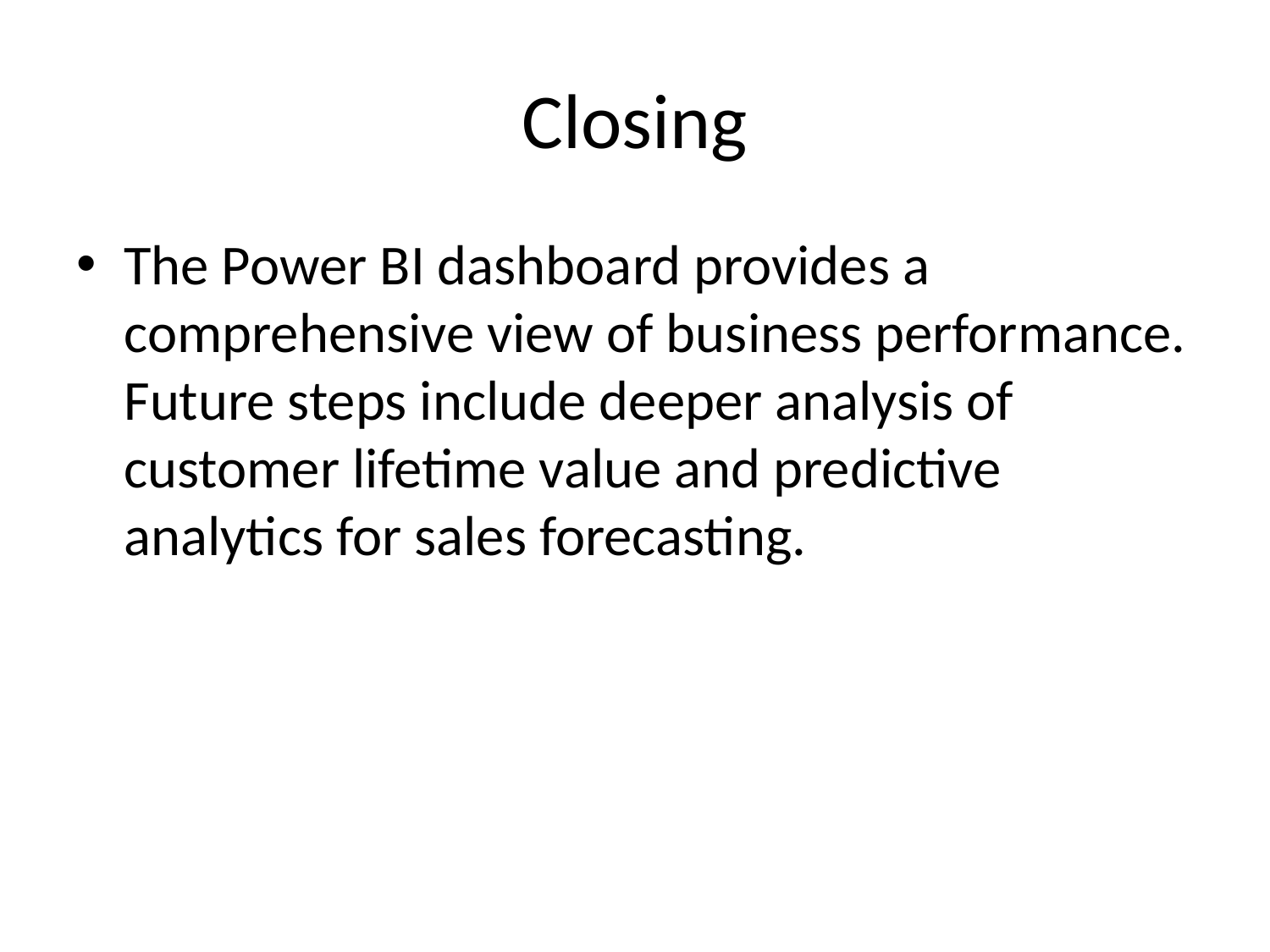

# Closing
The Power BI dashboard provides a comprehensive view of business performance. Future steps include deeper analysis of customer lifetime value and predictive analytics for sales forecasting.